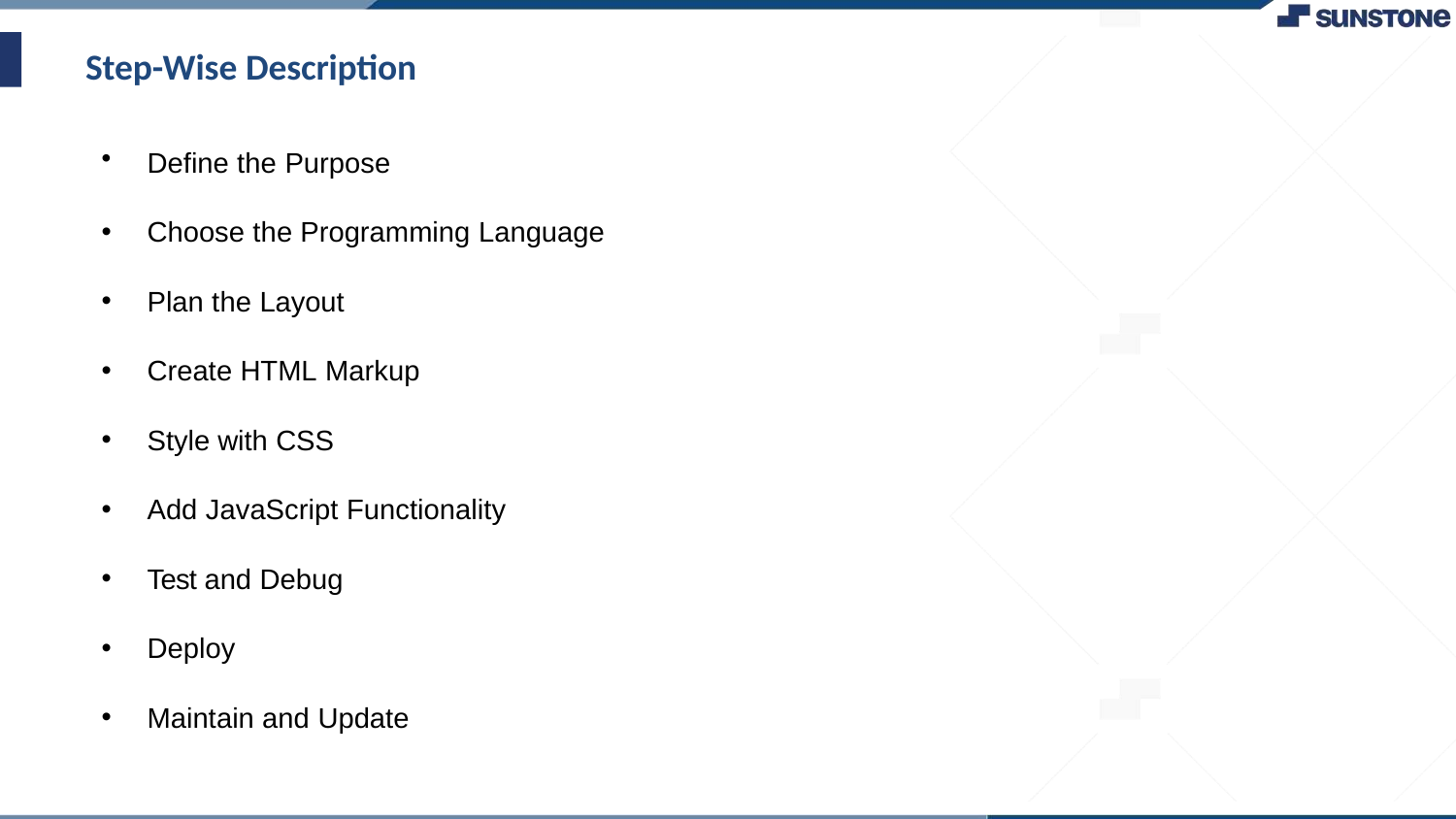

# Step-Wise Description
Define the Purpose

Choose the Programming Language

Plan the Layout

Create HTML Markup

Style with CSS

Add JavaScript Functionality

Test and Debug

Deploy

Maintain and Update